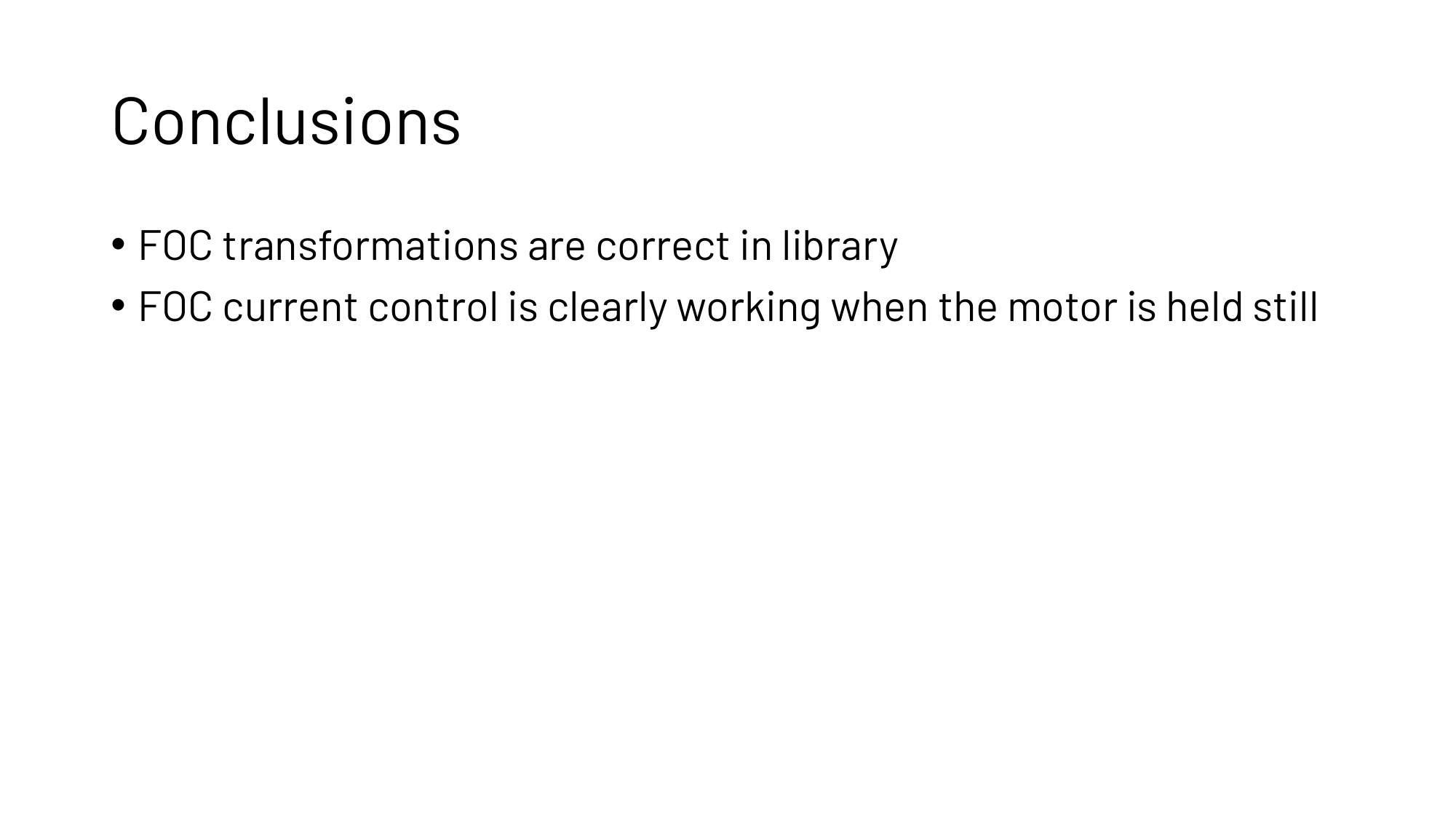

# Conclusions
FOC transformations are correct in library
FOC current control is clearly working when the motor is held still